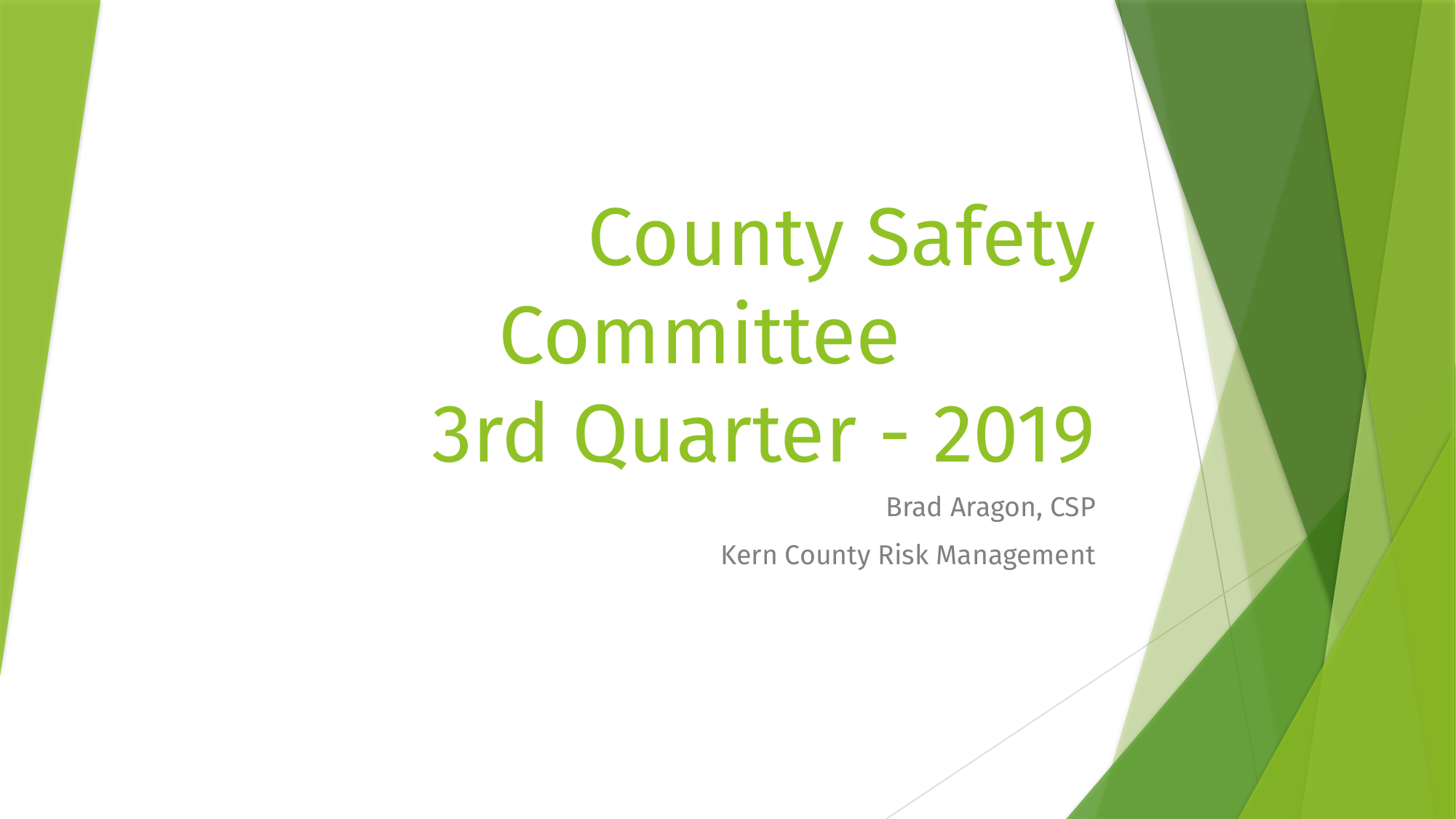

# County Safety Committee 3rd Quarter - 2019
Brad Aragon, CSP
Kern County Risk Management